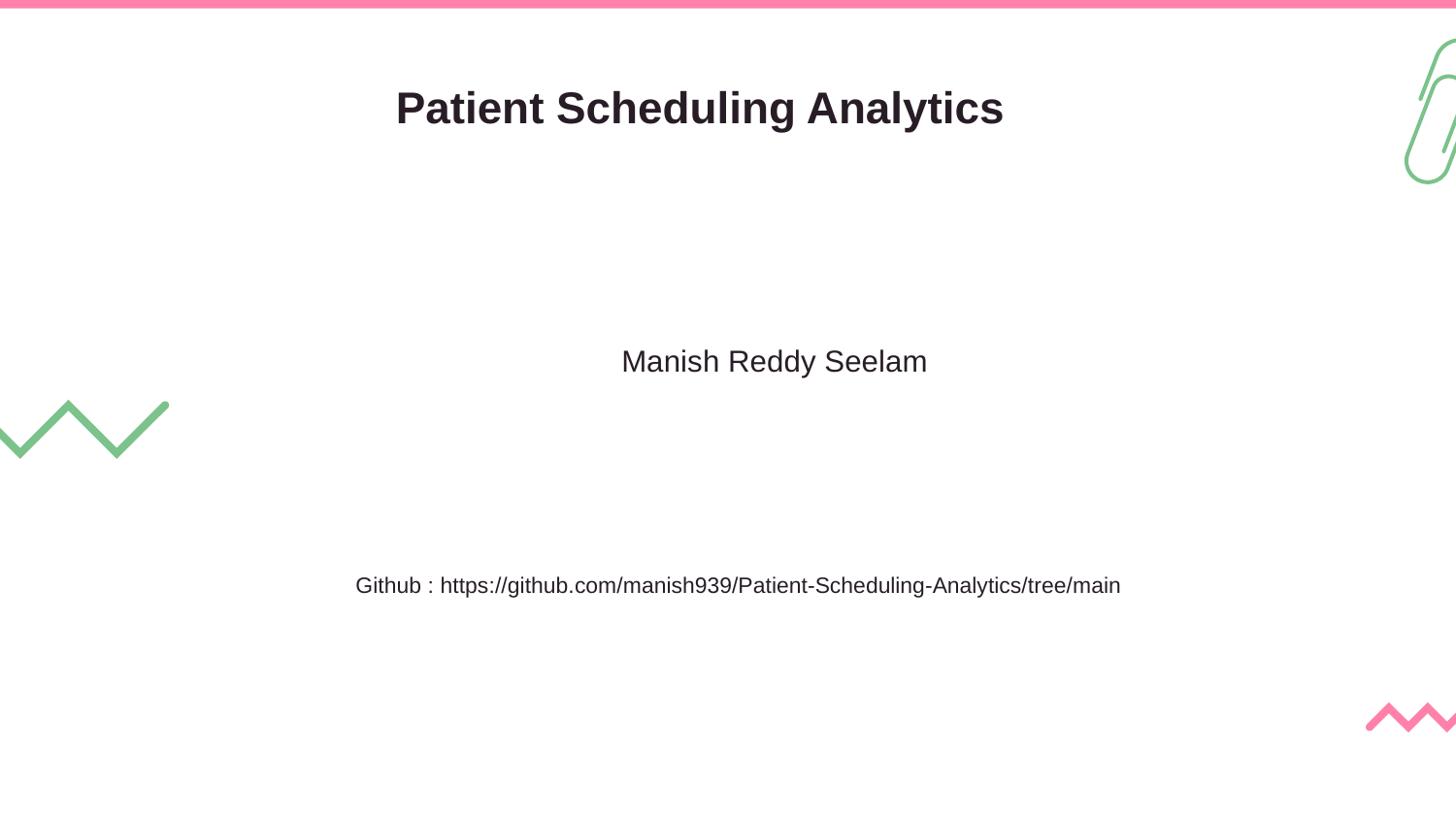

# Patient Scheduling Analytics
Manish Reddy Seelam

    Github : https://github.com/manish939/Patient-Scheduling-Analytics/tree/main